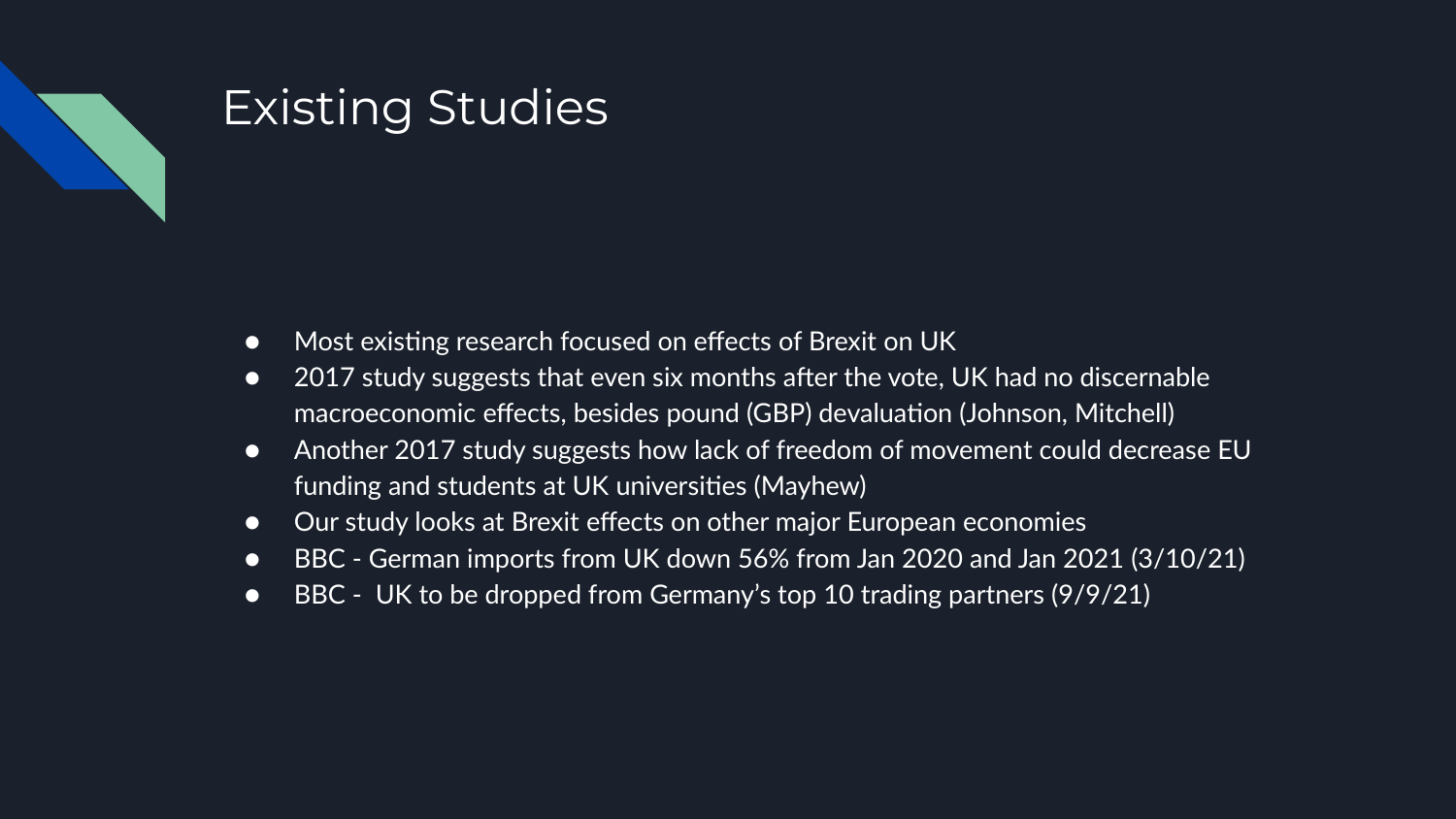

# Existing Studies

Most existing research focused on effects of Brexit on UK
2017 study suggests that even six months after the vote, UK had no discernable macroeconomic effects, besides pound (GBP) devaluation (Johnson, Mitchell)
Another 2017 study suggests how lack of freedom of movement could decrease EU funding and students at UK universities (Mayhew)
Our study looks at Brexit effects on other major European economies
BBC - German imports from UK down 56% from Jan 2020 and Jan 2021 (3/10/21)
BBC -  UK to be dropped from Germany’s top 10 trading partners (9/9/21)